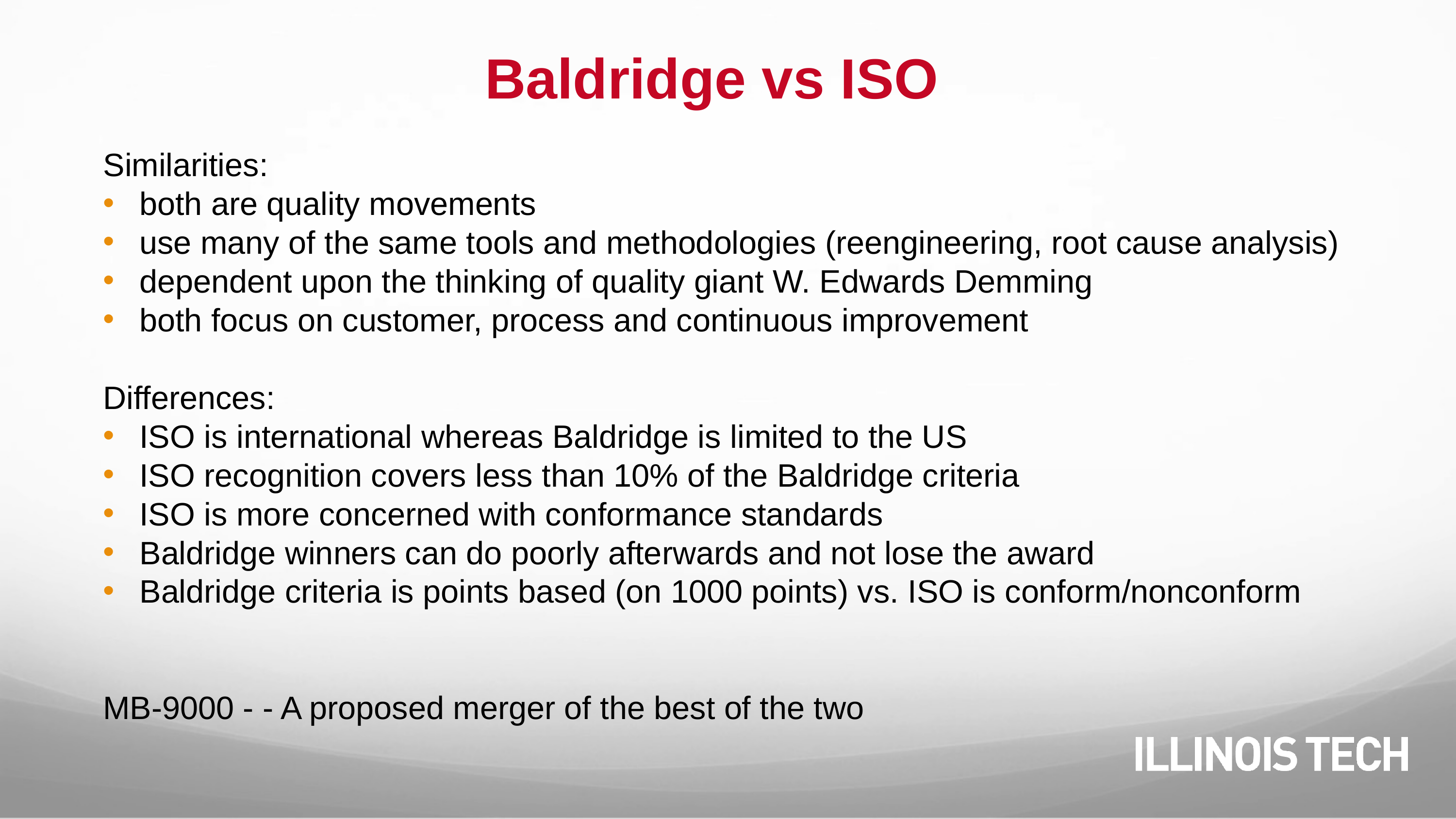

# Baldridge vs ISO
Similarities:
both are quality movements
use many of the same tools and methodologies (reengineering, root cause analysis)
dependent upon the thinking of quality giant W. Edwards Demming
both focus on customer, process and continuous improvement

Differences:
ISO is international whereas Baldridge is limited to the US
ISO recognition covers less than 10% of the Baldridge criteria
ISO is more concerned with conformance standards
Baldridge winners can do poorly afterwards and not lose the award
Baldridge criteria is points based (on 1000 points) vs. ISO is conform/nonconform

MB-9000 - - A proposed merger of the best of the two